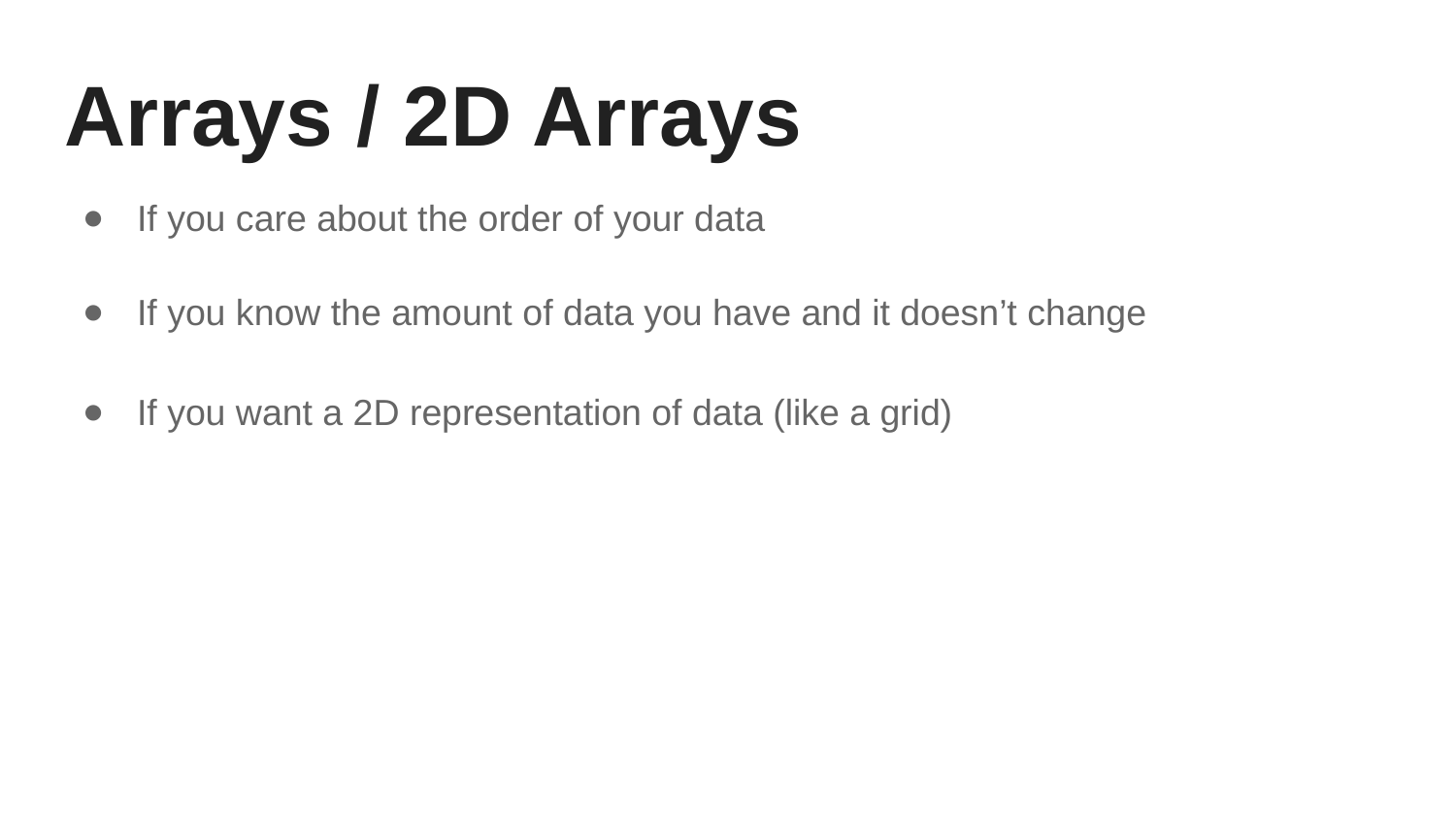

# Arrays / 2D Arrays
If you care about the order of your data
If you know the amount of data you have and it doesn’t change
If you want a 2D representation of data (like a grid)